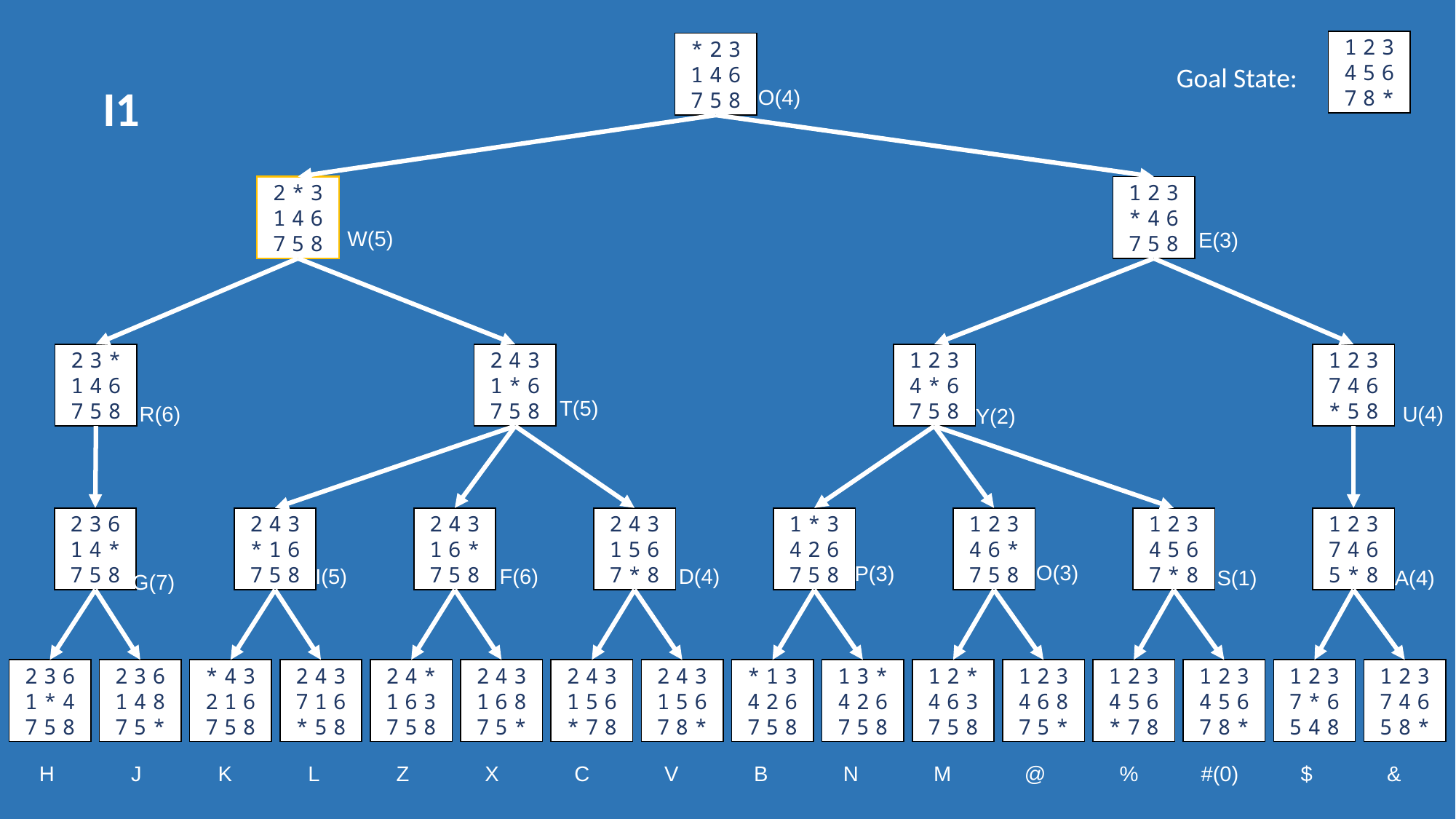

123
456
78*
*23
146
758
Goal State:
I1
O(4)
2*3
146
758
123
*46
758
W(5)
E(3)
23*
146
758
243
1*6
758
123
4*6
758
123
746
*58
T(5)
U(4)
R(6)
Y(2)
236
14*
758
243
*16
758
243
16*
758
243
156
7*8
1*3
426
758
123
46*
758
123
456
7*8
123
746
5*8
O(3)
P(3)
F(6)
D(4)
I(5)
A(4)
S(1)
G(7)
236
1*4
758
236
148
75*
*43
216
758
243
716
*58
24*
163
758
243
168
75*
243
156
*78
243
156
78*
*13
426
758
13*
426
758
12*
463
758
123
468
75*
123
456
*78
123
456
78*
123
7*6
548
123
746
58*
H
J
K
L
Z
X
C
V
B
N
M
@
%
#(0)
$
&